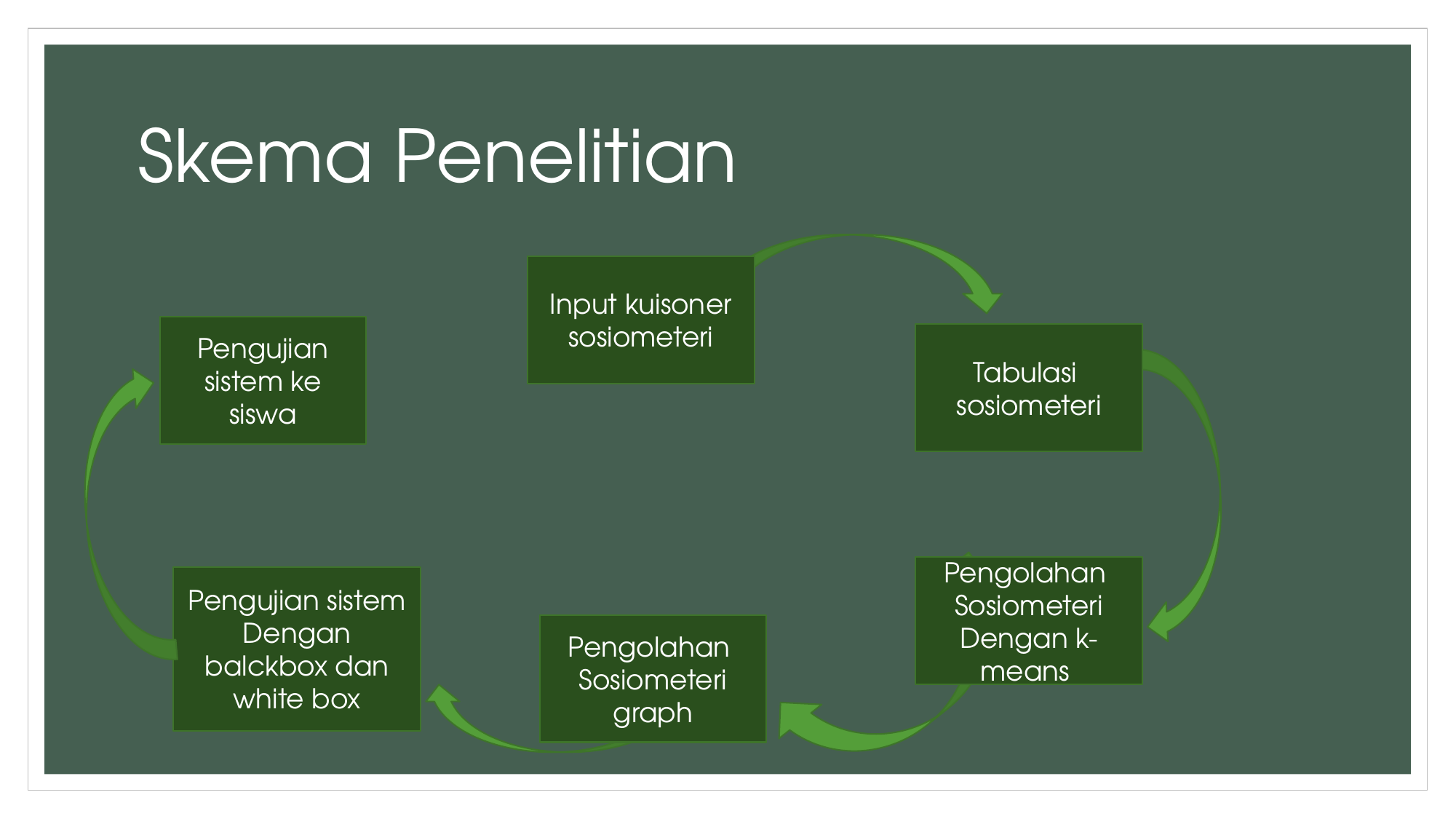

# Skema Penelitian

Input kuisoner
sosiometeri
Pengujian sistem ke siswa
Tabulasi
sosiometeri

Pengolahan
Sosiometeri
Dengan k-means
Pengujian sistem
Dengan balckbox dan white box

Pengolahan
Sosiometeri graph